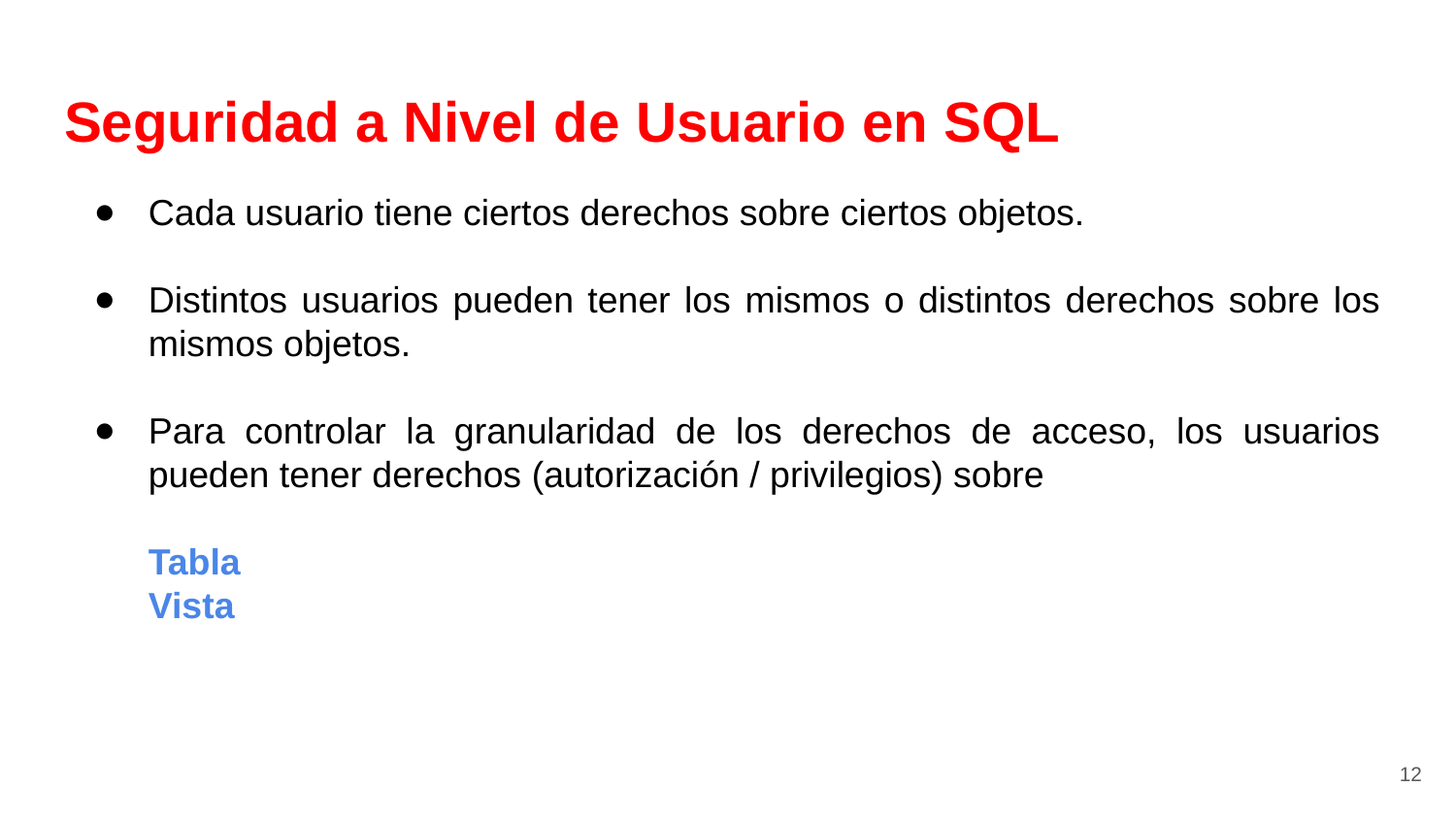

# Seguridad a Nivel de Usuario en SQL
Cada usuario tiene ciertos derechos sobre ciertos objetos.

Distintos usuarios pueden tener los mismos o distintos derechos sobre los mismos objetos.

Para controlar la granularidad de los derechos de acceso, los usuarios pueden tener derechos (autorización / privilegios) sobre

Tabla
Vista
12